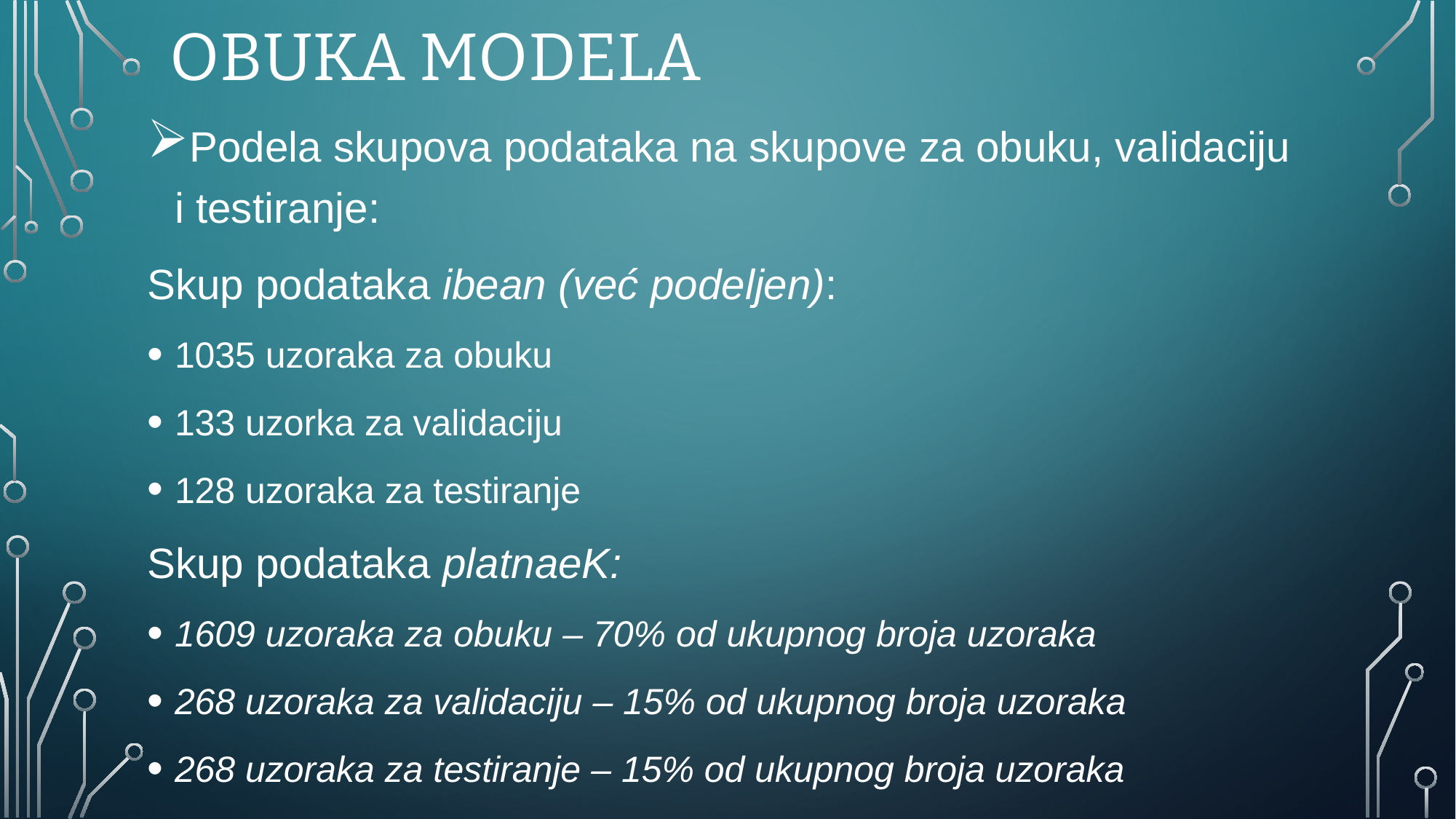

# Obuka modela
Podela skupova podataka na skupove za obuku, validaciju i testiranje:
Skup podataka ibean (već podeljen):
1035 uzoraka za obuku
133 uzorka za validaciju
128 uzoraka za testiranje
Skup podataka platnaeK:
1609 uzoraka za obuku – 70% od ukupnog broja uzoraka
268 uzoraka za validaciju – 15% od ukupnog broja uzoraka
268 uzoraka za testiranje – 15% od ukupnog broja uzoraka